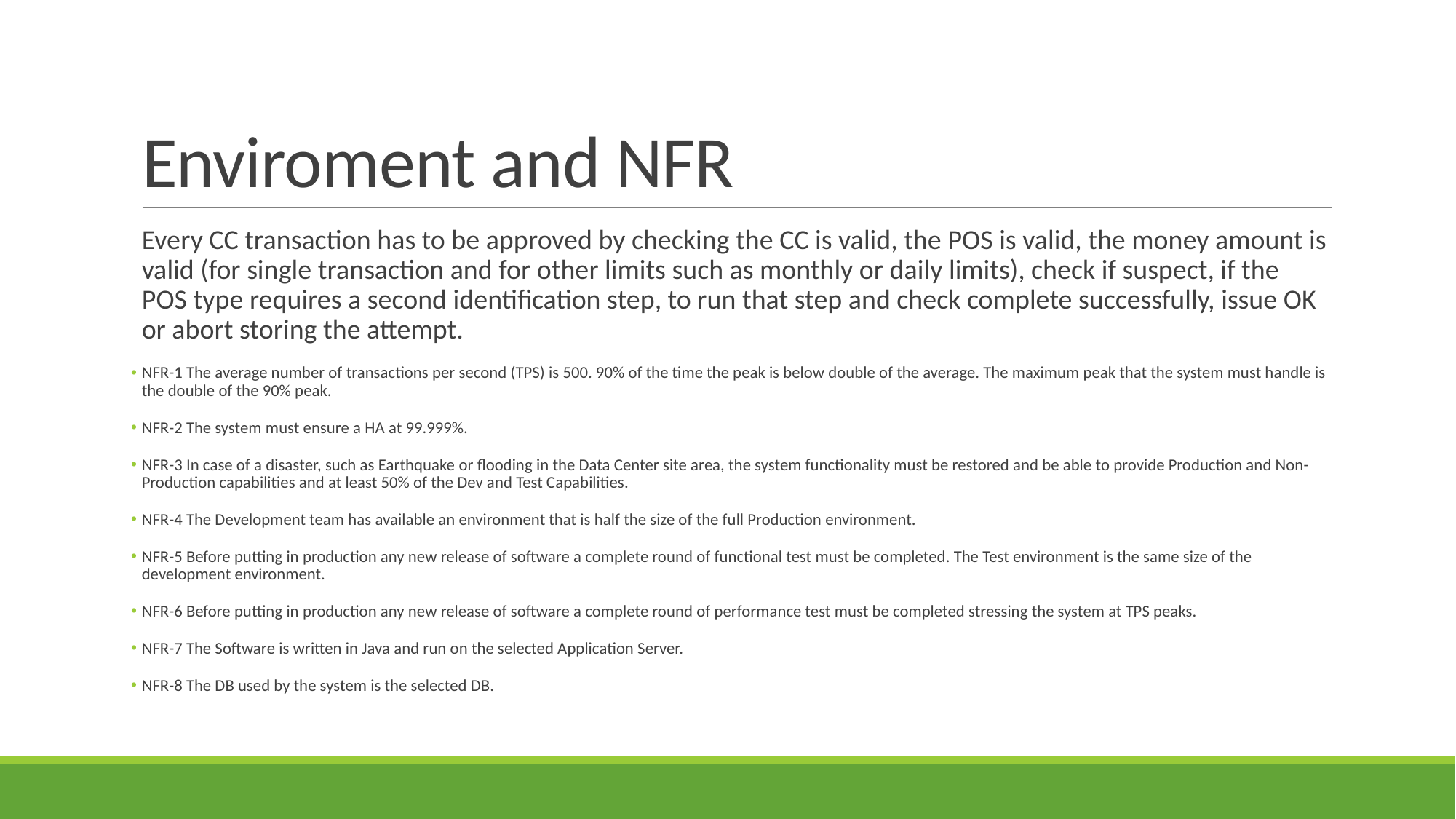

# Enviroment and NFR
Every CC transaction has to be approved by checking the CC is valid, the POS is valid, the money amount is valid (for single transaction and for other limits such as monthly or daily limits), check if suspect, if the POS type requires a second identification step, to run that step and check complete successfully, issue OK or abort storing the attempt.
NFR-1 The average number of transactions per second (TPS) is 500. 90% of the time the peak is below double of the average. The maximum peak that the system must handle is the double of the 90% peak.
NFR-2 The system must ensure a HA at 99.999%.
NFR-3 In case of a disaster, such as Earthquake or flooding in the Data Center site area, the system functionality must be restored and be able to provide Production and Non-Production capabilities and at least 50% of the Dev and Test Capabilities.
NFR-4 The Development team has available an environment that is half the size of the full Production environment.
NFR-5 Before putting in production any new release of software a complete round of functional test must be completed. The Test environment is the same size of the development environment.
NFR-6 Before putting in production any new release of software a complete round of performance test must be completed stressing the system at TPS peaks.
NFR-7 The Software is written in Java and run on the selected Application Server.
NFR-8 The DB used by the system is the selected DB.